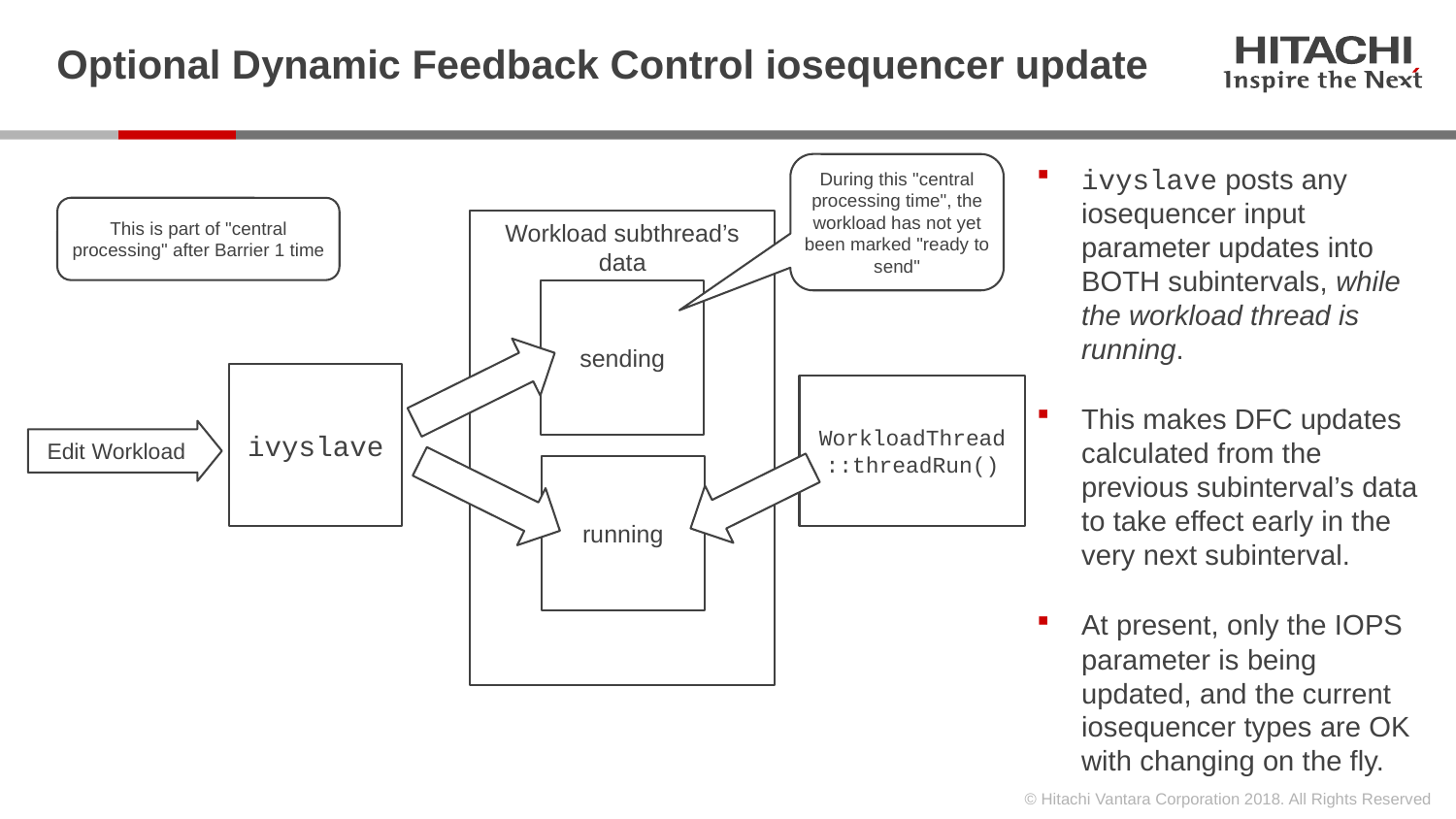

# Optional Dynamic Feedback Control iosequencer update
During this "central processing time", the workload has not yet been marked "ready to send"
ivyslave posts any iosequencer input parameter updates into BOTH subintervals, while the workload thread is running.
This makes DFC updates calculated from the previous subinterval’s data to take effect early in the very next subinterval.
At present, only the IOPS parameter is being updated, and the current iosequencer types are OK with changing on the fly.
This is part of "central processing" after Barrier 1 time
Workload subthread’s data
sending

ivyslave
WorkloadThread::threadRun()
Edit Workload
running